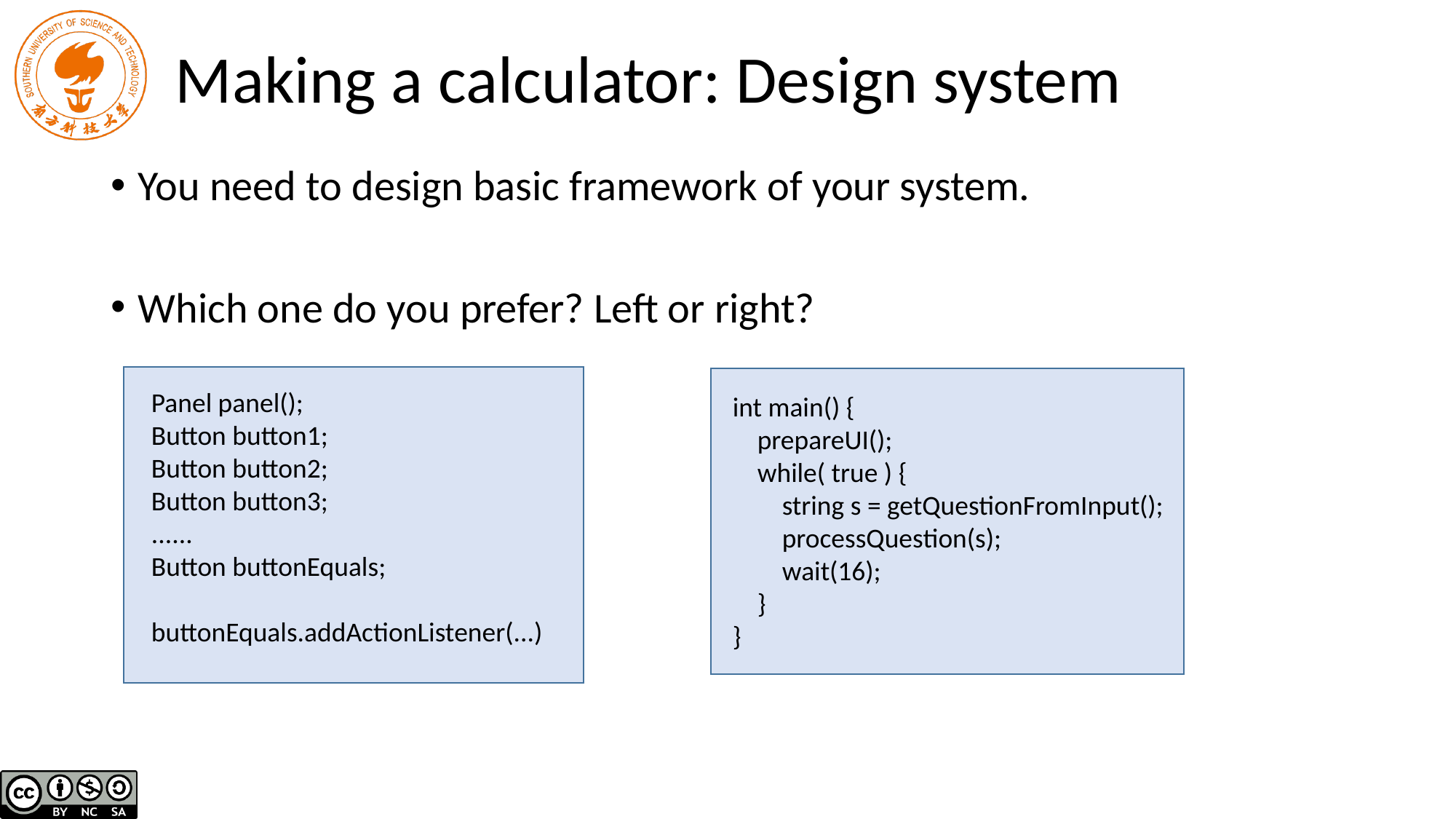

# Making a calculator: Design system
You need to design basic framework of your system.

Which one do you prefer? Left or right?

Panel panel();
Button button1;
Button button2;
Button button3;
......
Button buttonEquals;

buttonEquals.addActionListener(...)
int main() {
    prepareUI();
    while( true ) {
        string s = getQuestionFromInput();
        processQuestion(s);
        wait(16);
    }
}